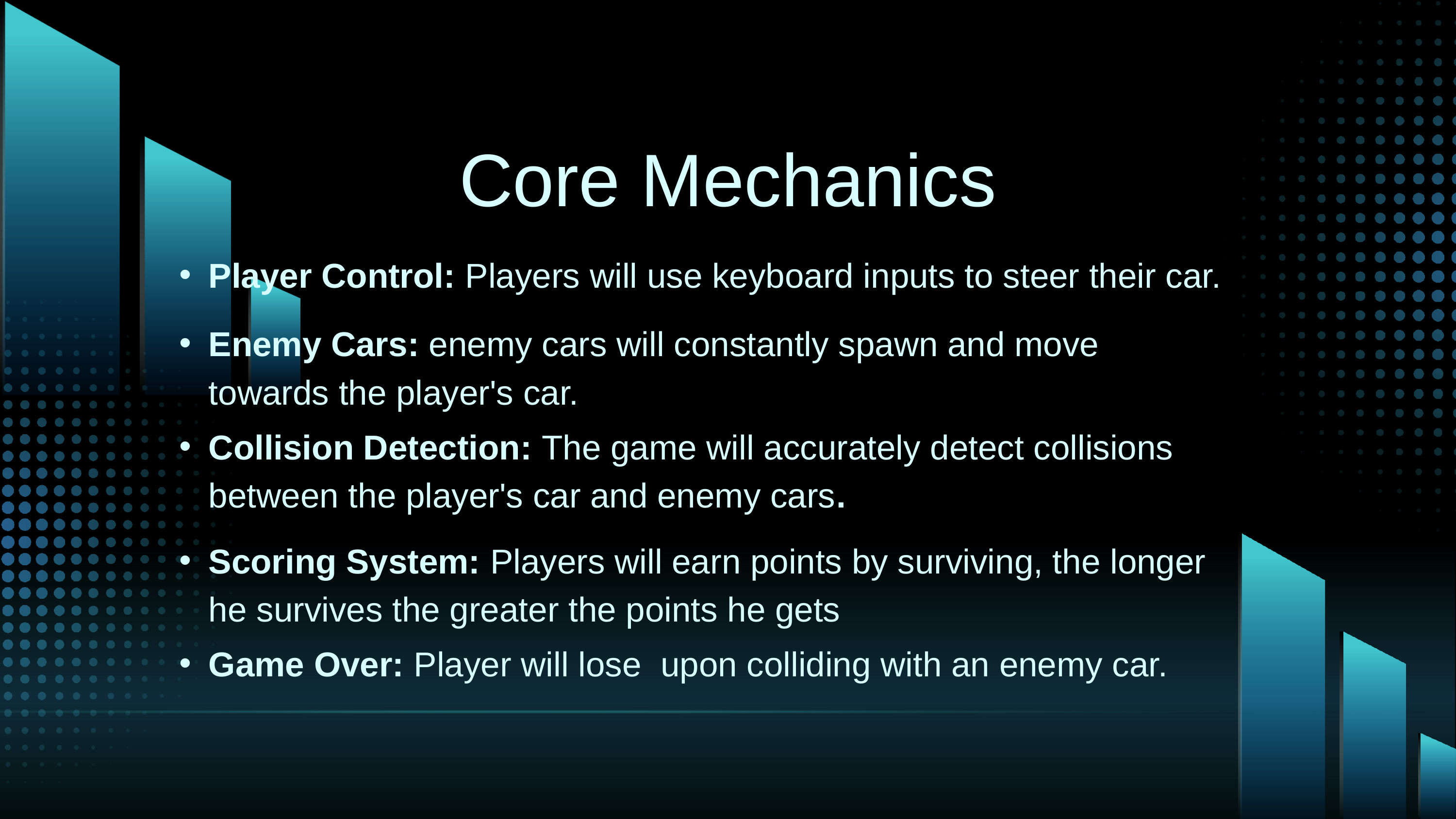

Core Mechanics
Player Control: Players will use keyboard inputs to steer their car.

Enemy Cars: enemy cars will constantly spawn and move towards the player's car.
Collision Detection: The game will accurately detect collisions between the player's car and enemy cars.

Scoring System: Players will earn points by surviving, the longer he survives the greater the points he gets

Game Over: Player will lose  upon colliding with an enemy car.